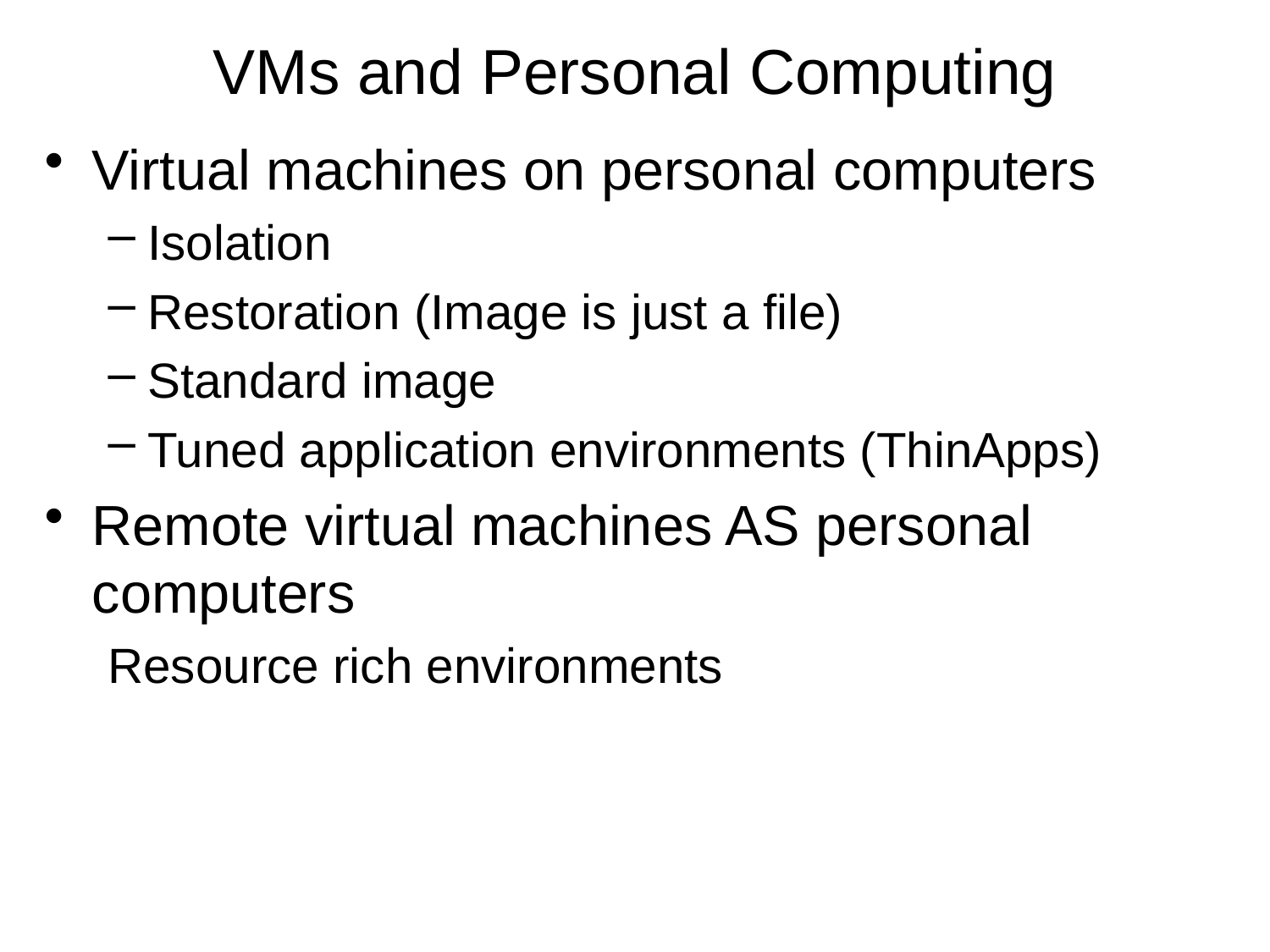

# VMs and Personal Computing
Virtual machines on personal computers
Isolation
Restoration (Image is just a file)
Standard image
Tuned application environments (ThinApps)
Remote virtual machines AS personal computers
Resource rich environments